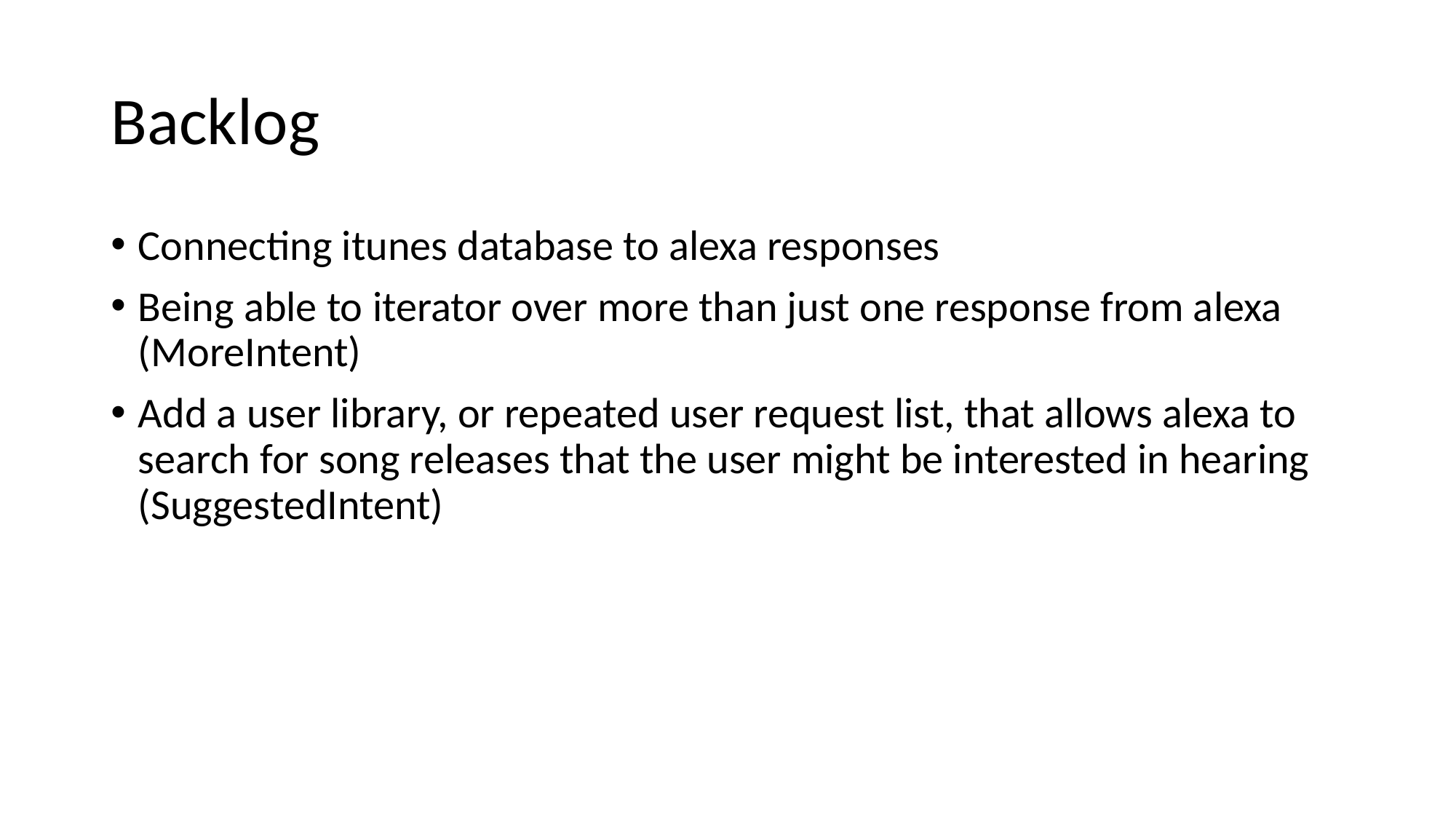

# Backlog
Connecting itunes database to alexa responses
Being able to iterator over more than just one response from alexa (MoreIntent)
Add a user library, or repeated user request list, that allows alexa to search for song releases that the user might be interested in hearing (SuggestedIntent)